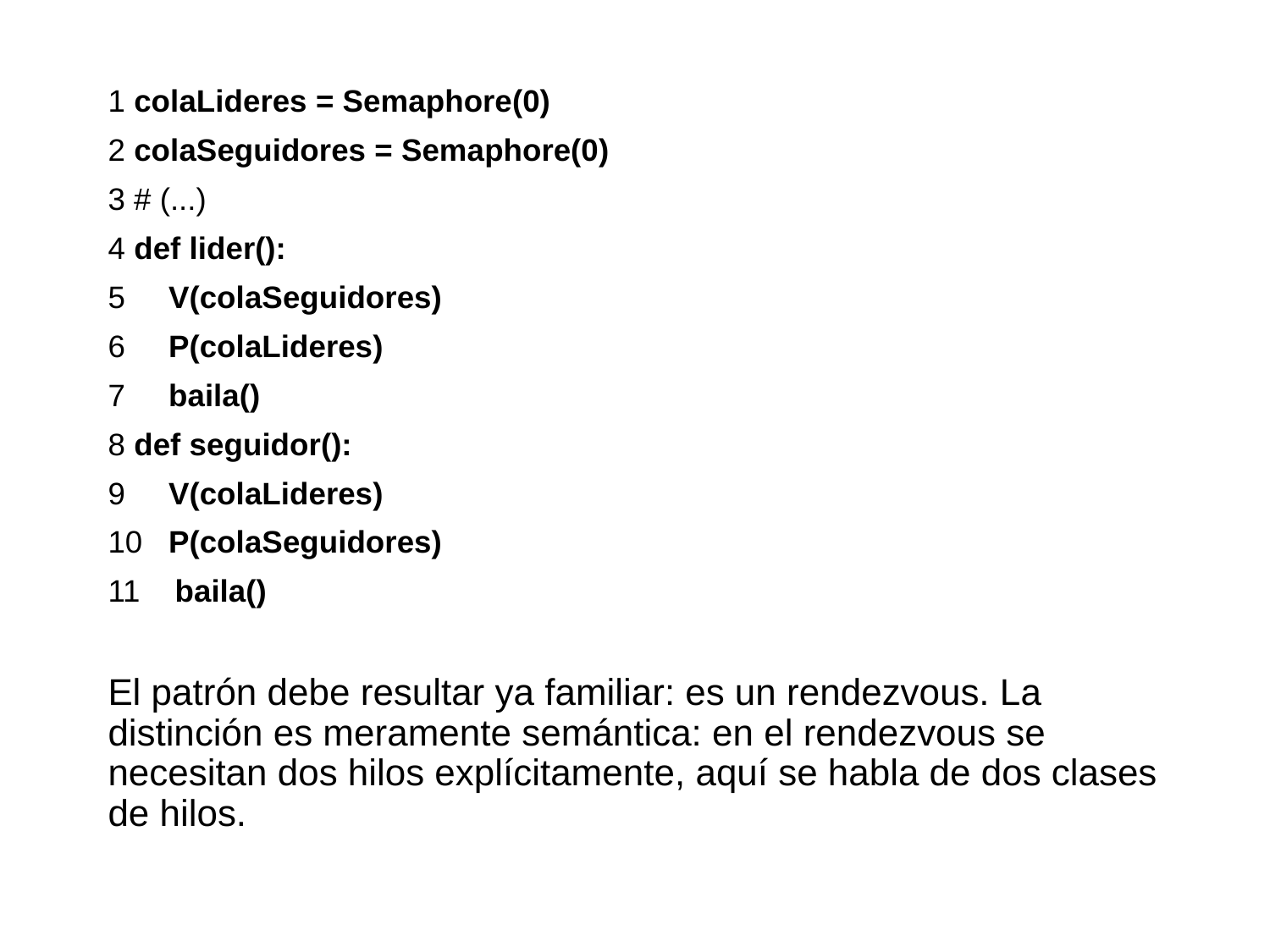

1 colaLideres = Semaphore(0)
2 colaSeguidores = Semaphore(0)
3 # (...)
4 def lider():
5     V(colaSeguidores)
6     P(colaLideres)
7     baila()
8 def seguidor():
9     V(colaLideres)
10   P(colaSeguidores)
11    baila()

El patrón debe resultar ya familiar: es un rendezvous. La distinción es meramente semántica: en el rendezvous se necesitan dos hilos explícitamente, aquí se habla de dos clases de hilos.